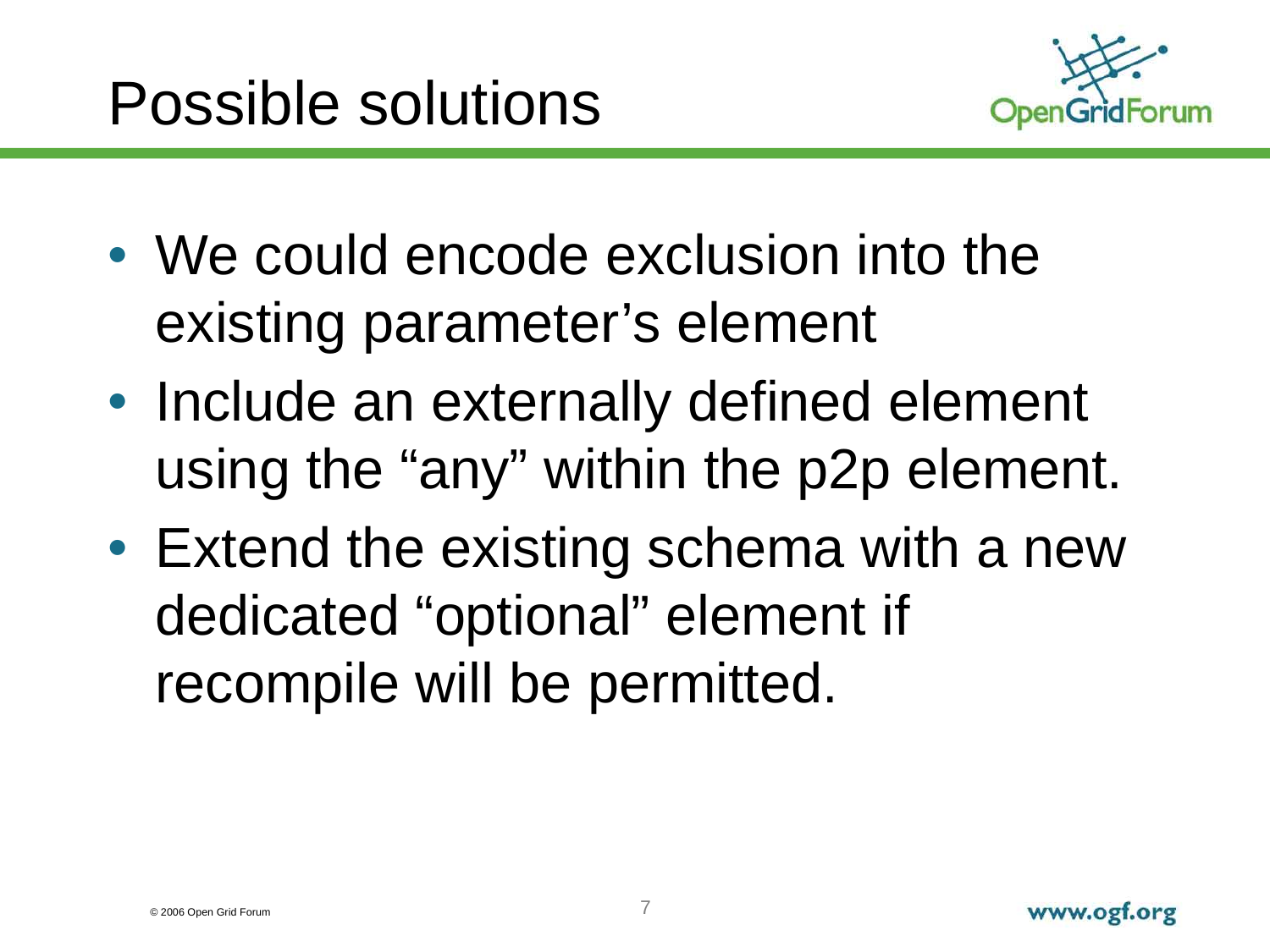

# Possible solutions
We could encode exclusion into the existing parameter’s element
Include an externally defined element using the “any” within the p2p element.
Extend the existing schema with a new dedicated “optional” element if recompile will be permitted.
7